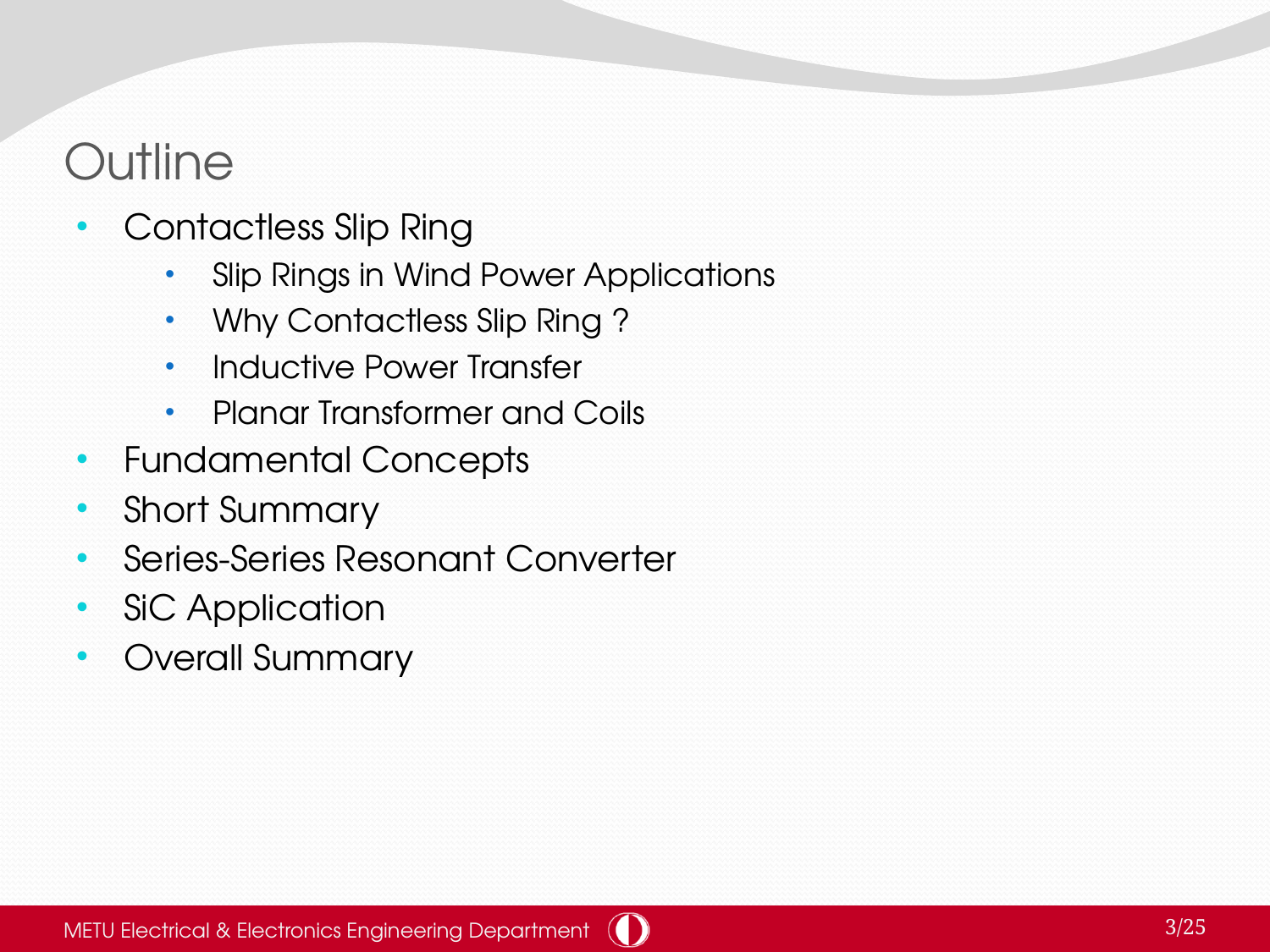

# Outline
Contactless Slip Ring
Slip Rings in Wind Power Applications
Why Contactless Slip Ring ?
Inductive Power Transfer
Planar Transformer and Coils
Fundamental Concepts
Short Summary
Series-Series Resonant Converter
SiC Application
Overall Summary

METU Electrical & Electronics Engineering Department
3/25